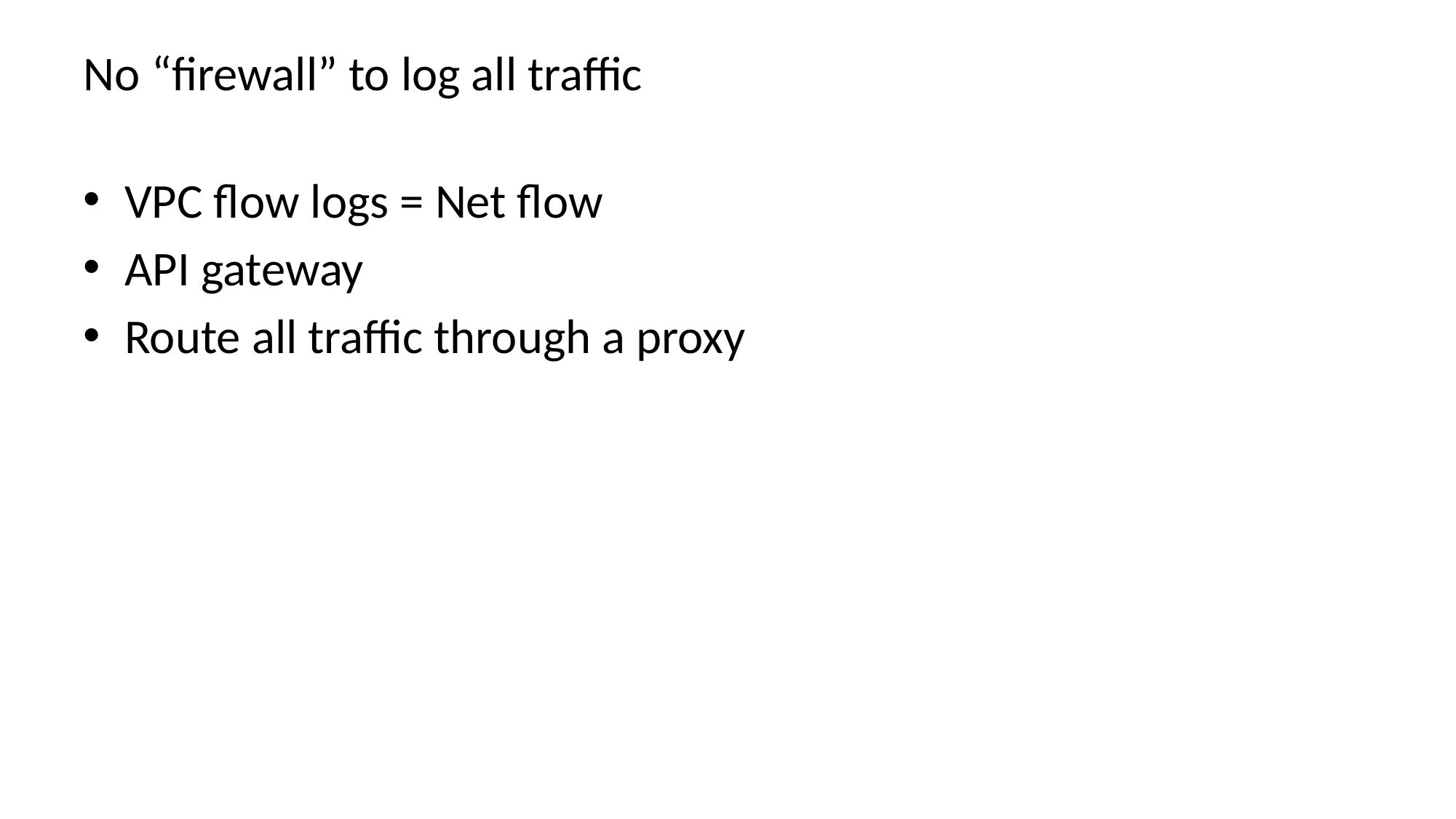

# No “firewall” to log all traffic
VPC flow logs = Net flow
API gateway
Route all traffic through a proxy